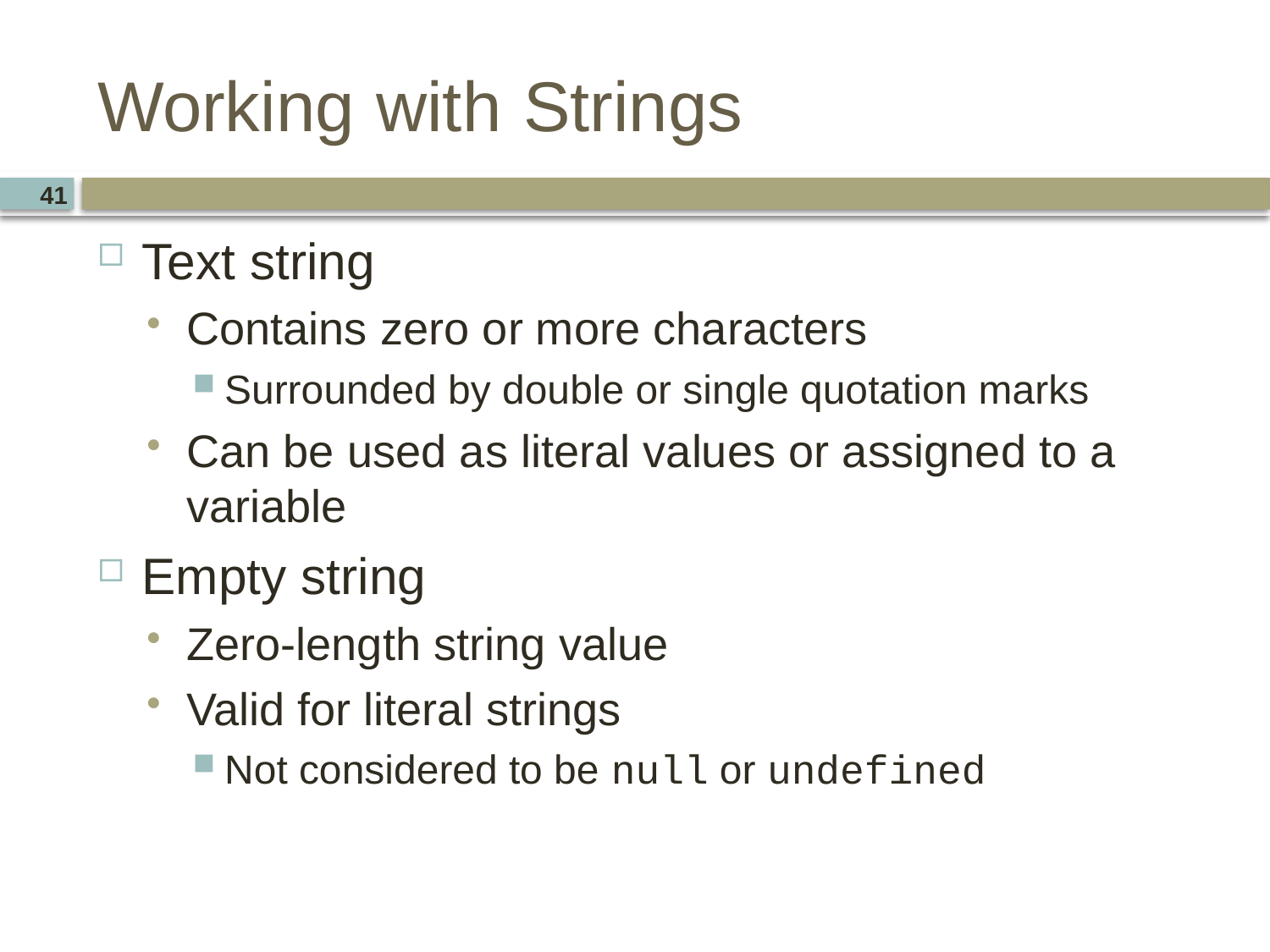

# Working with Strings
41
Text string
Contains zero or more characters
Surrounded by double or single quotation marks
Can be used as literal values or assigned to a variable
Empty string
Zero-length string value
Valid for literal strings
Not considered to be null or undefined